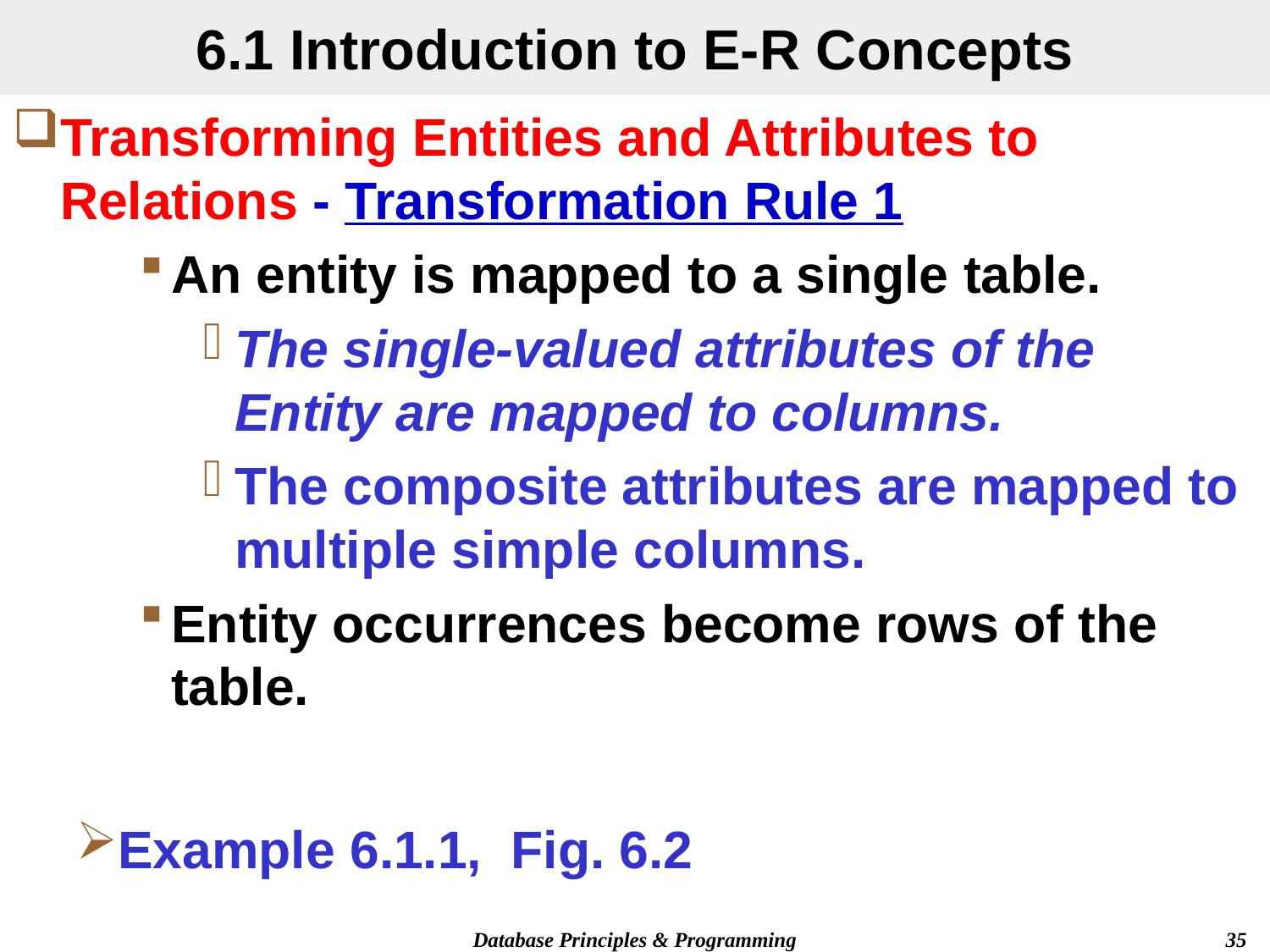

# 6.1 Introduction to E-R Concepts
Transforming Entities and Attributes to Relations - Transformation Rule 1
An entity is mapped to a single table.
The single-valued attributes of the Entity are mapped to columns.
The composite attributes are mapped to multiple simple columns.
Entity occurrences become rows of the table.

Example 6.1.1,  Fig. 6.2

Database Principles & Programming
35